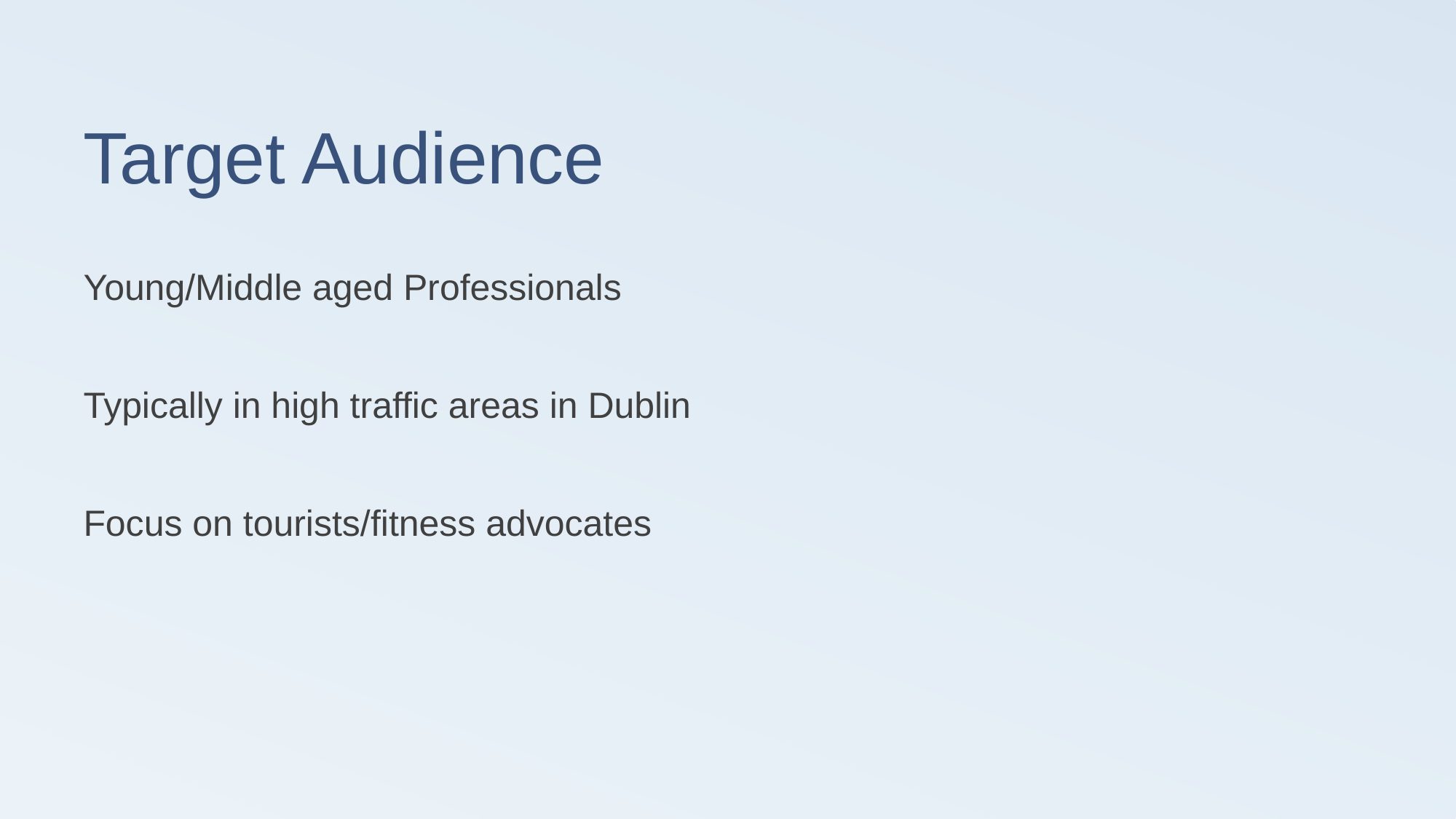

# Target Audience
Young/Middle aged Professionals

Typically in high traffic areas in Dublin

Focus on tourists/fitness advocates